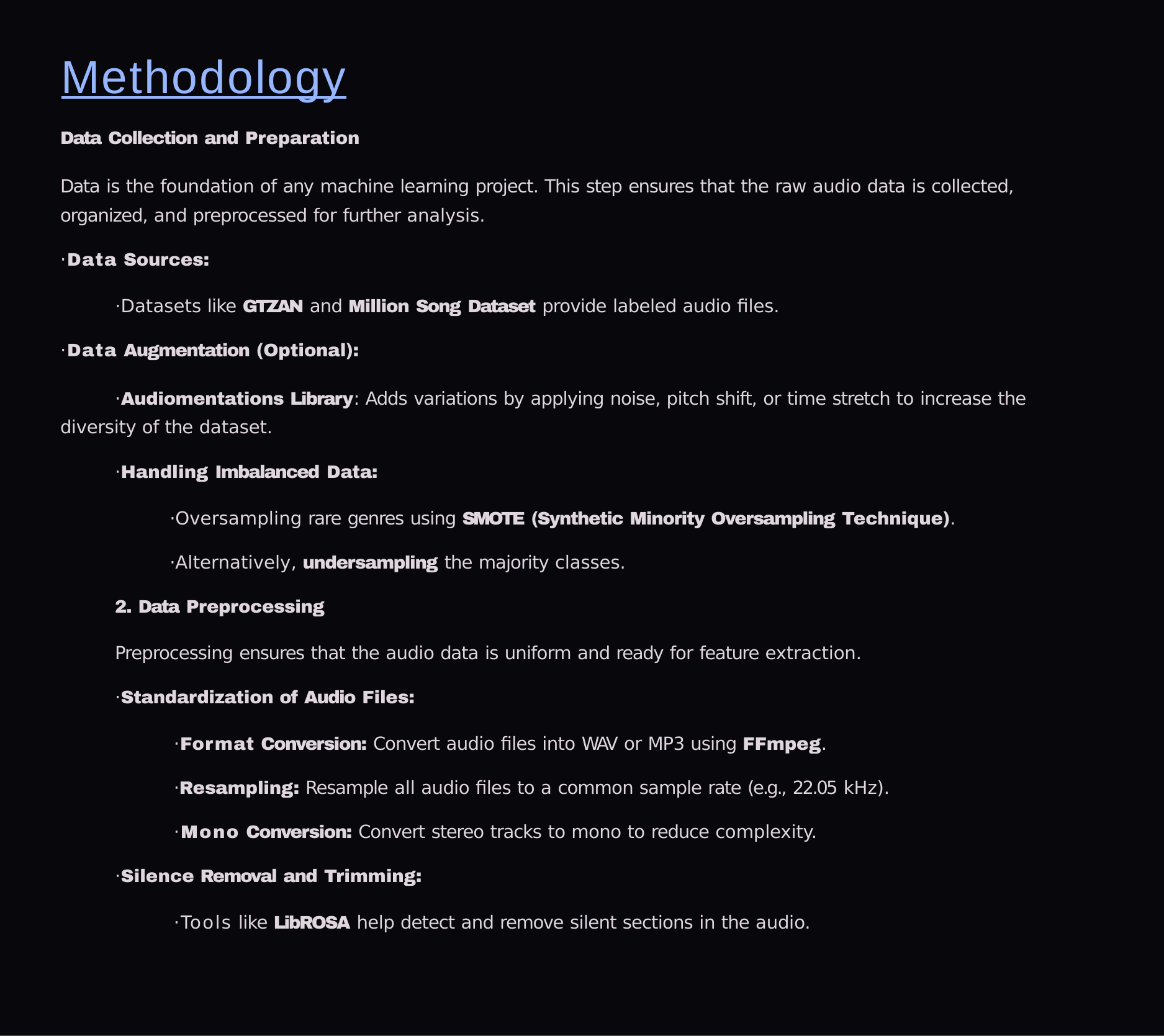

# Methodology
Data Collection and Preparation
Data is the foundation of any machine learning project. This step ensures that the raw audio data is collected, organized, and preprocessed for further analysis.

·Data Sources:

·Datasets like GTZAN and Million Song Dataset provide labeled audio files.

·Data Augmentation (Optional):
·Audiomentations Library: Adds variations by applying noise, pitch shift, or time stretch to increase the diversity of the dataset.

·Handling Imbalanced Data:

·Oversampling rare genres using SMOTE (Synthetic Minority Oversampling Technique).

·Alternatively, undersampling the majority classes.

2. Data Preprocessing

Preprocessing ensures that the audio data is uniform and ready for feature extraction.

·Standardization of Audio Files:

·Format Conversion: Convert audio files into WAV or MP3 using FFmpeg.

·Resampling: Resample all audio files to a common sample rate (e.g., 22.05 kHz).

·Mono Conversion: Convert stereo tracks to mono to reduce complexity.

·Silence Removal and Trimming:

·Tools like LibROSA help detect and remove silent sections in the audio.